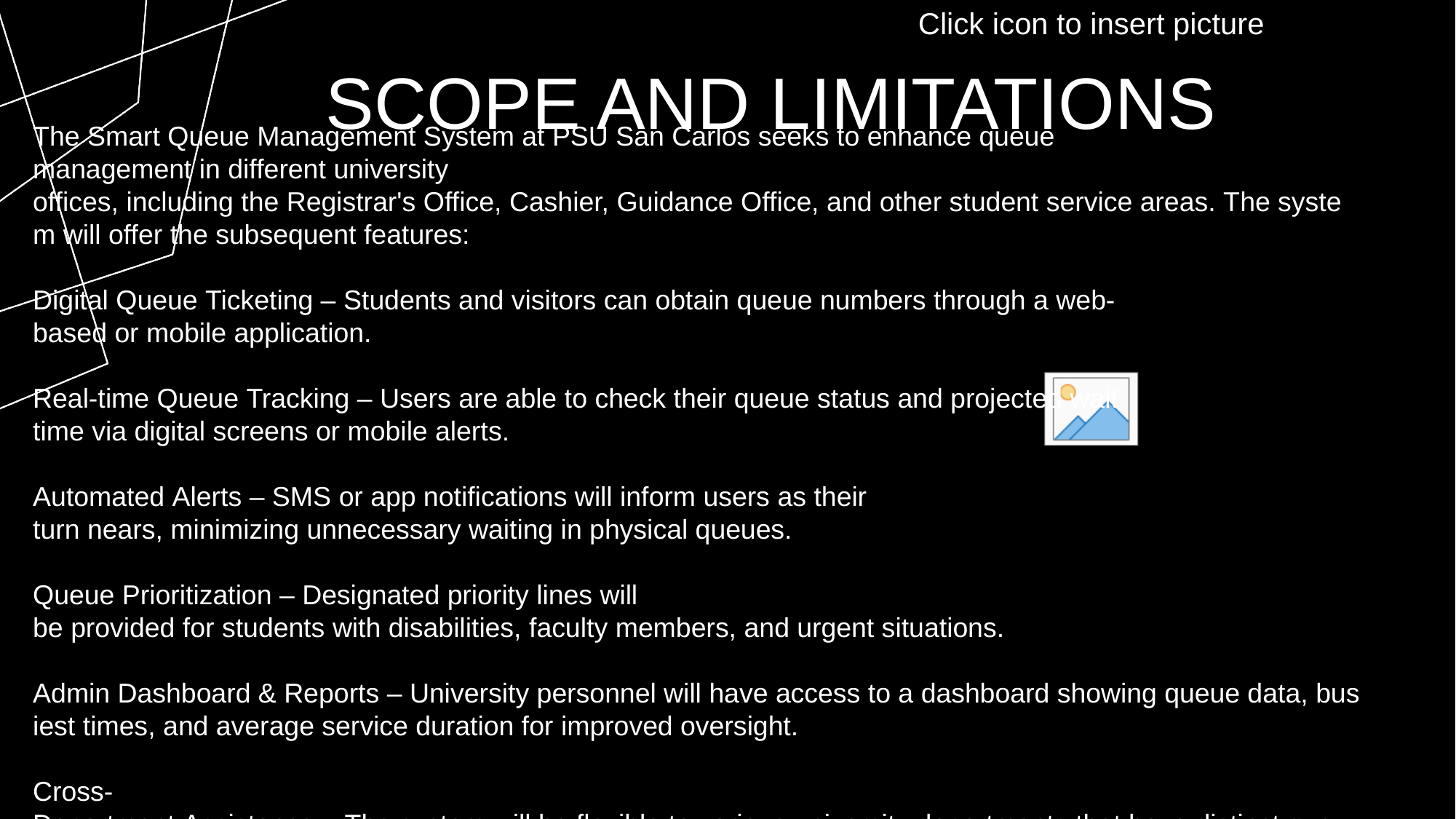

# Scope and limitations
The Smart Queue Management System at PSU San Carlos seeks to enhance queue management in different university offices, including the Registrar's Office, Cashier, Guidance Office, and other student service areas. The system will offer the subsequent features:
Digital Queue Ticketing – Students and visitors can obtain queue numbers through a web-based or mobile application.
Real-time Queue Tracking – Users are able to check their queue status and projected wait time via digital screens or mobile alerts.
Automated Alerts – SMS or app notifications will inform users as their turn nears, minimizing unnecessary waiting in physical queues.
Queue Prioritization – Designated priority lines will be provided for students with disabilities, faculty members, and urgent situations.
Admin Dashboard & Reports – University personnel will have access to a dashboard showing queue data, busiest times, and average service duration for improved oversight.
Cross-Department Assistance – The system will be flexible to various university departments that have distinct queue management requirements.